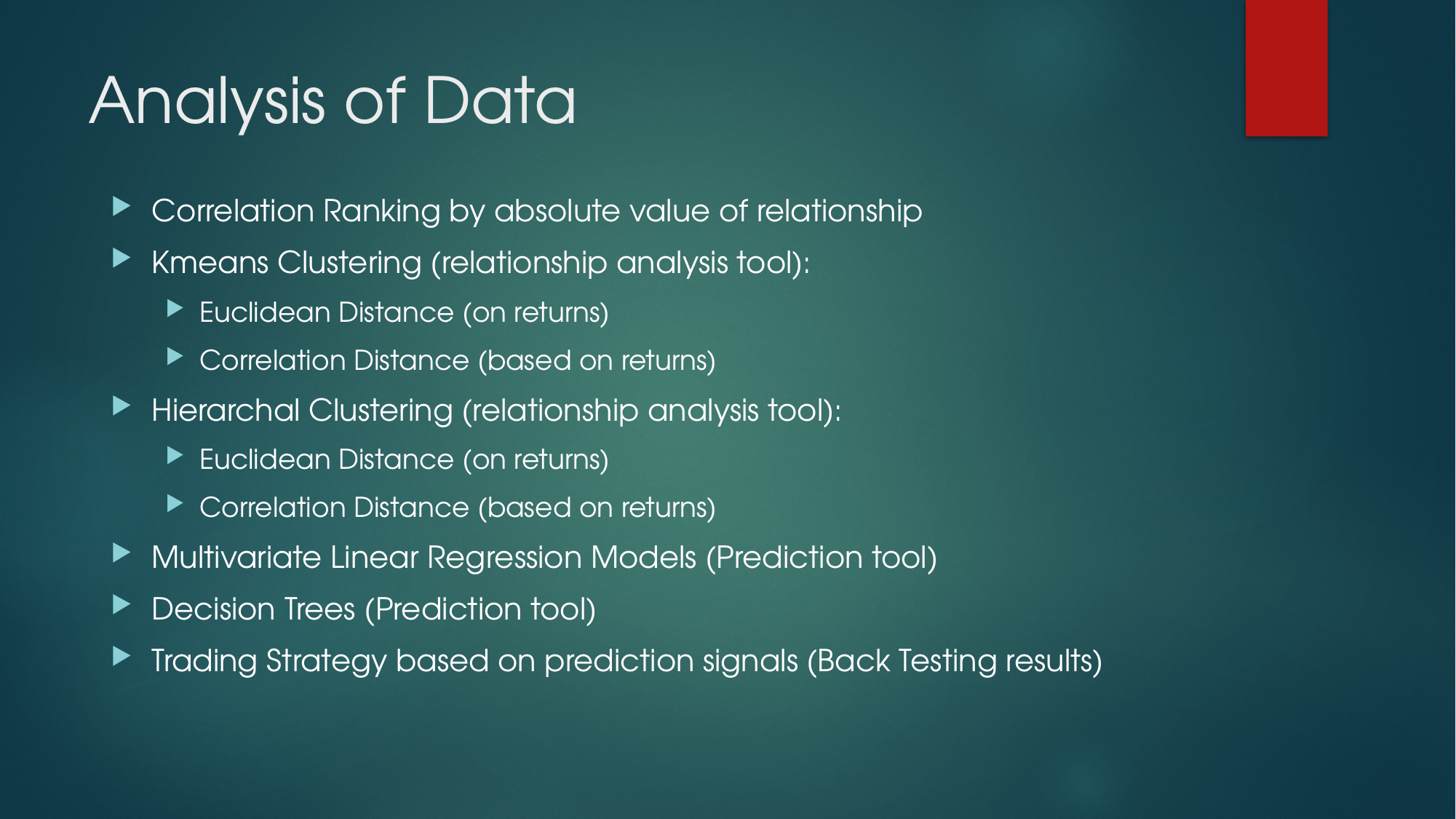

# Analysis of Data
Correlation Ranking by absolute value of relationship
Kmeans Clustering (relationship analysis tool):
Euclidean Distance (on returns)
Correlation Distance (based on returns)
Hierarchal Clustering (relationship analysis tool):
Euclidean Distance (on returns)
Correlation Distance (based on returns)
Multivariate Linear Regression Models (Prediction tool)
Decision Trees (Prediction tool)
Trading Strategy based on prediction signals (Back Testing results)